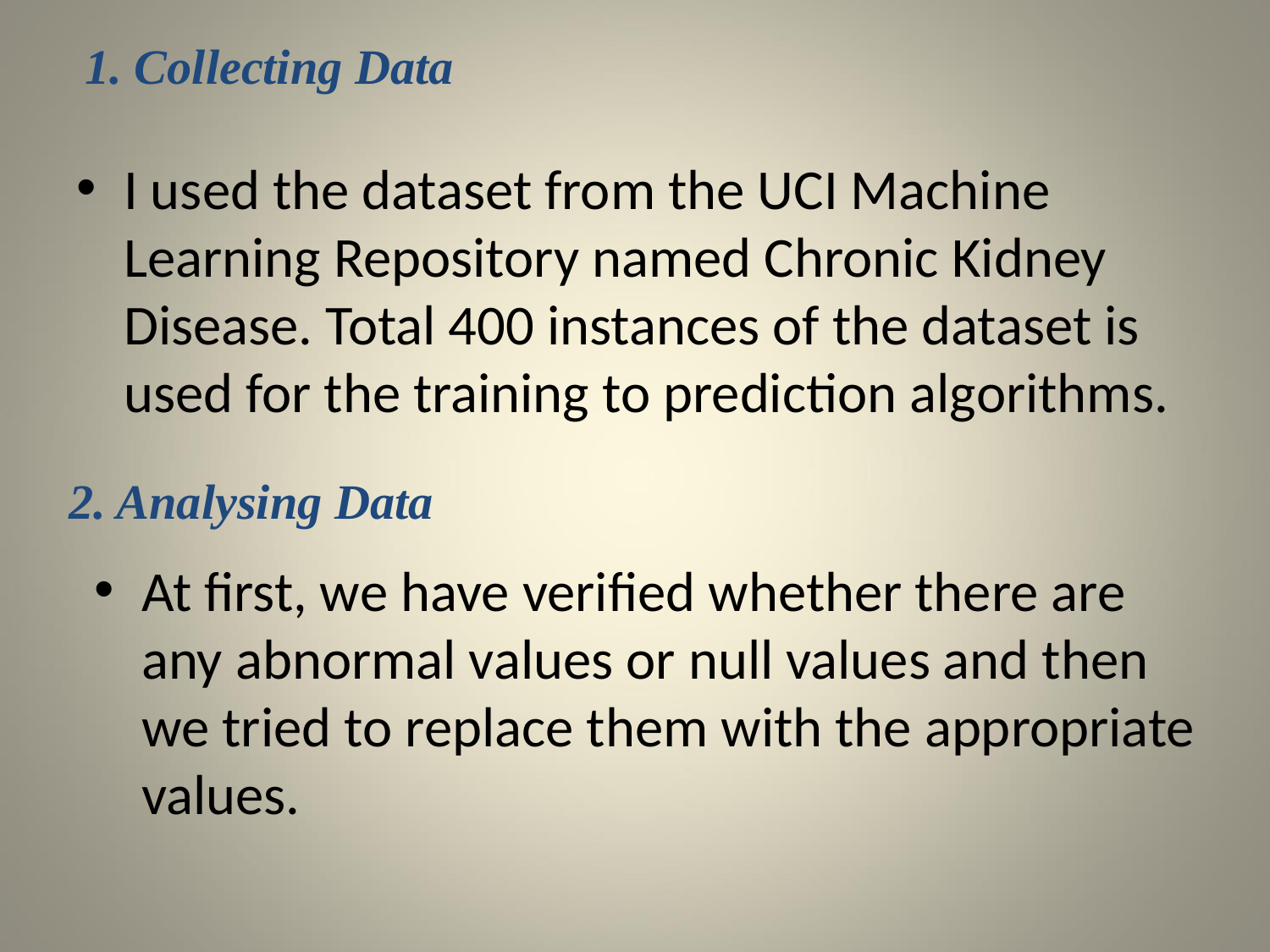

# 1. Collecting Data
I used the dataset from the UCI Machine Learning Repository named Chronic Kidney Disease. Total 400 instances of the dataset is used for the training to prediction algorithms.
2. Analysing Data
At first, we have verified whether there are any abnormal values or null values and then we tried to replace them with the appropriate values.